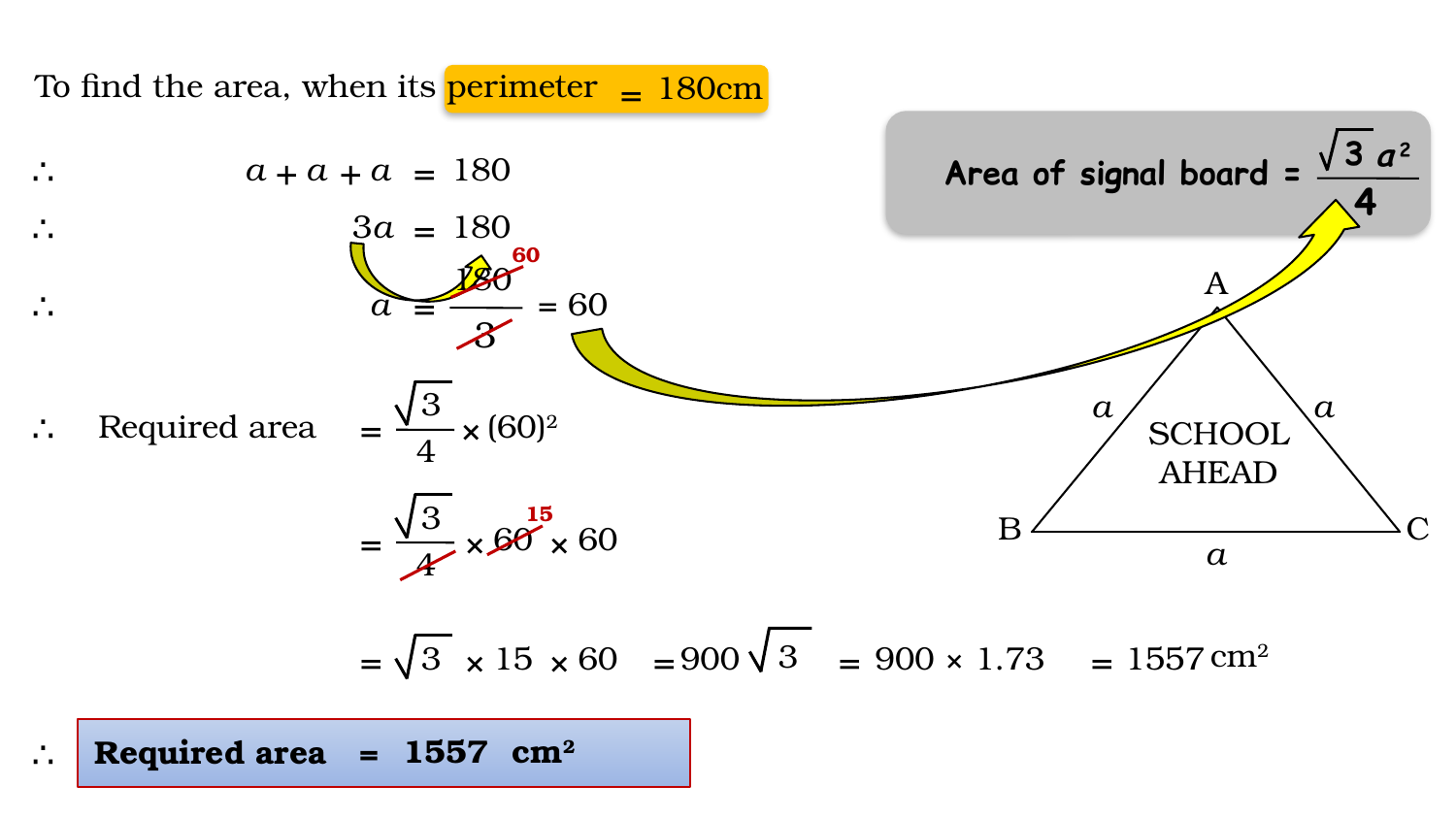

To find the area, when its perimeter
180cm
=

3
a 2
Area of signal board =
4
∴
a
+
a
+
a
=
180
∴
3a
=
180
60

180
A

∴
a
=
= 60
3
3
a
a
∴
Required area
=
×
(60)2
SCHOOL
AHEAD
4
3
15
B
C
=
×
60
×
60
a
4
cm2
3
3
=
×
15
×
60
=
900
=
900 × 1.73
=
1557

1557
cm2
∴
Required area   =